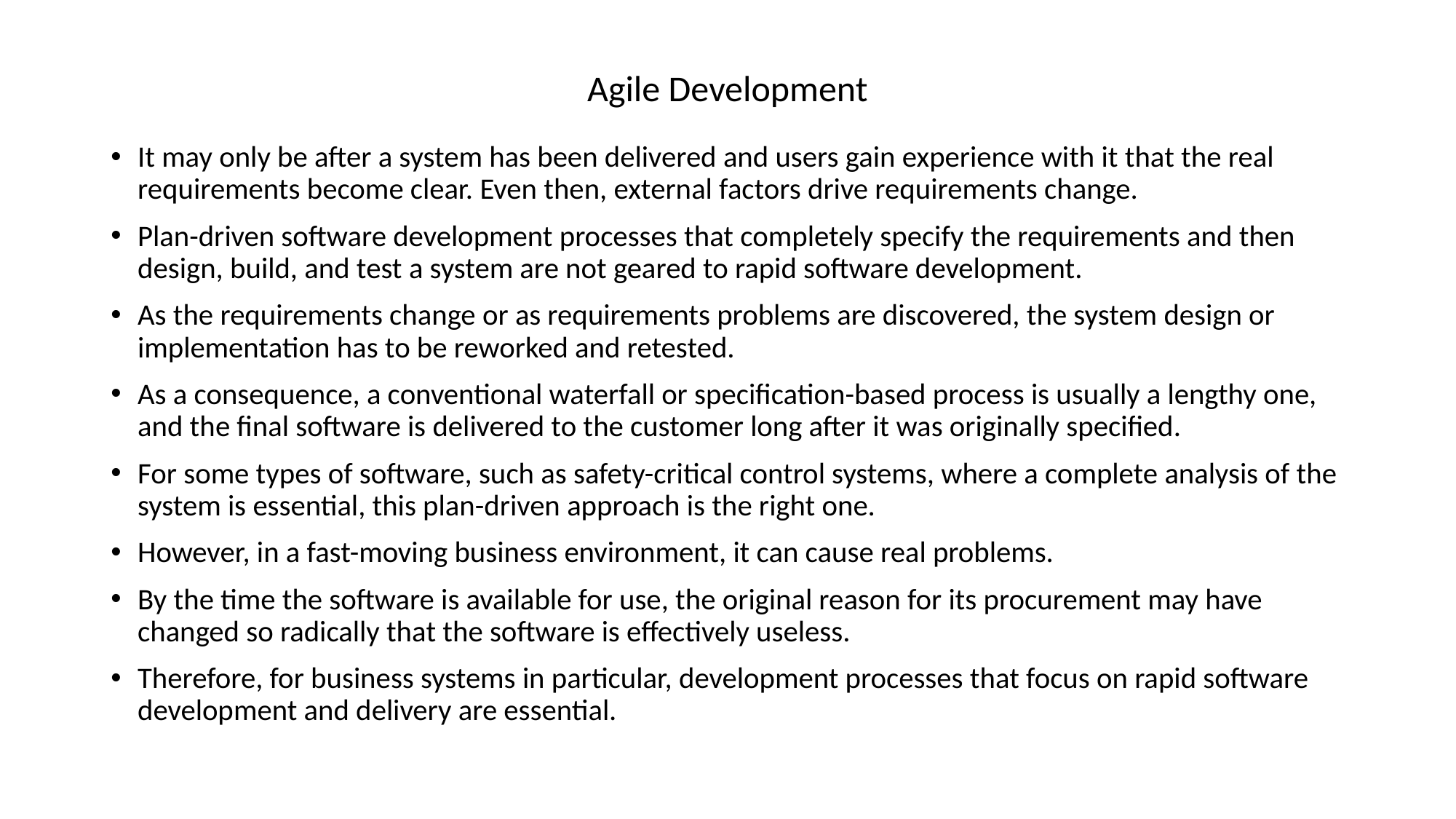

# Agile Development
It may only be after a system has been delivered and users gain experience with it that the real requirements become clear. Even then, external factors drive requirements change.
Plan-driven software development processes that completely specify the requirements and then design, build, and test a system are not geared to rapid software development.
As the requirements change or as requirements problems are discovered, the system design or implementation has to be reworked and retested.
As a consequence, a conventional waterfall or specification-based process is usually a lengthy one, and the final software is delivered to the customer long after it was originally specified.
For some types of software, such as safety-critical control systems, where a complete analysis of the system is essential, this plan-driven approach is the right one.
However, in a fast-moving business environment, it can cause real problems.
By the time the software is available for use, the original reason for its procurement may have changed so radically that the software is effectively useless.
Therefore, for business systems in particular, development processes that focus on rapid software development and delivery are essential.